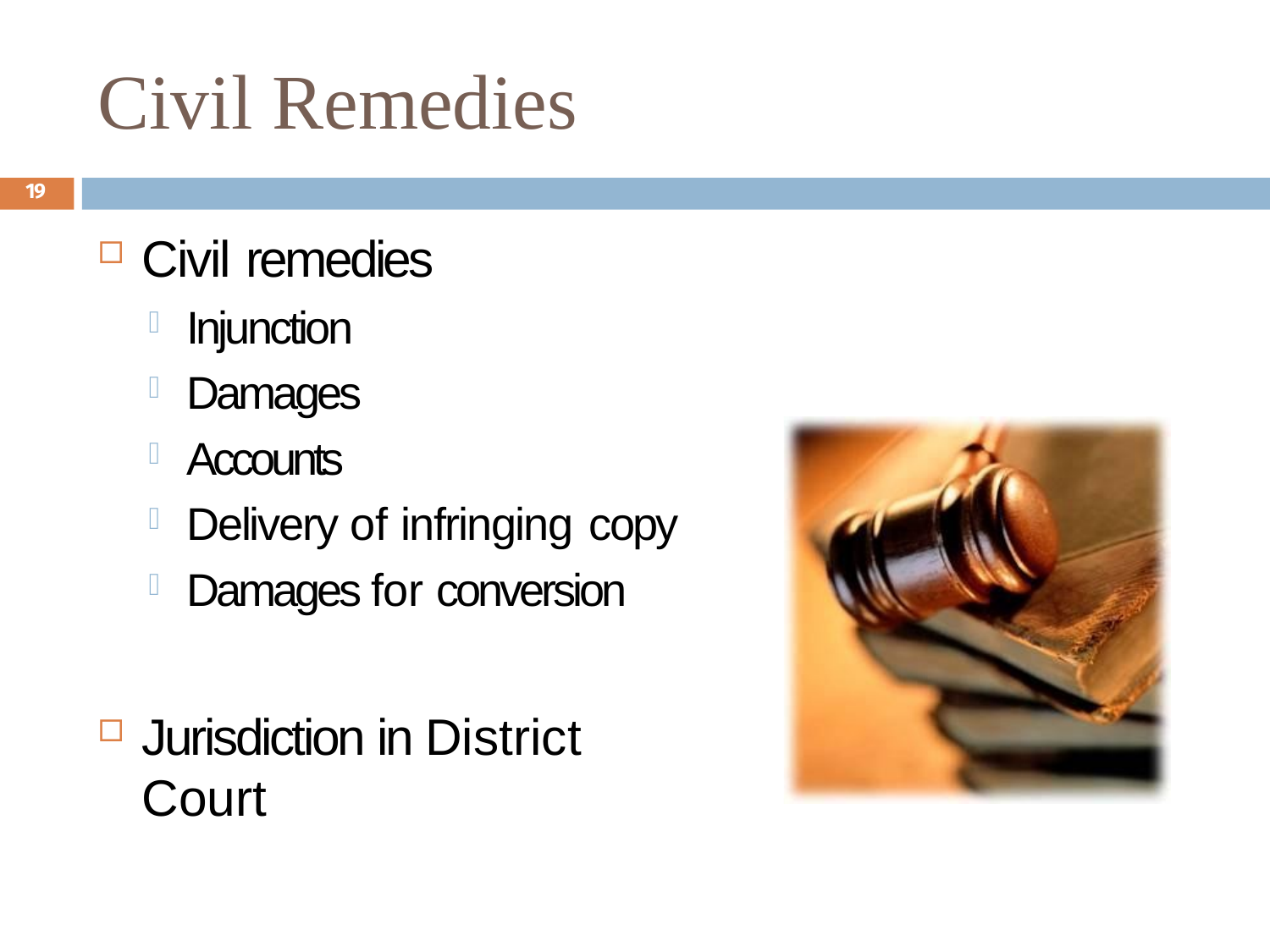

# Civil Remedies
19
Civil remedies
Injunction
Damages
Accounts
Delivery of infringing copy
Damages for conversion

Jurisdiction in District Court